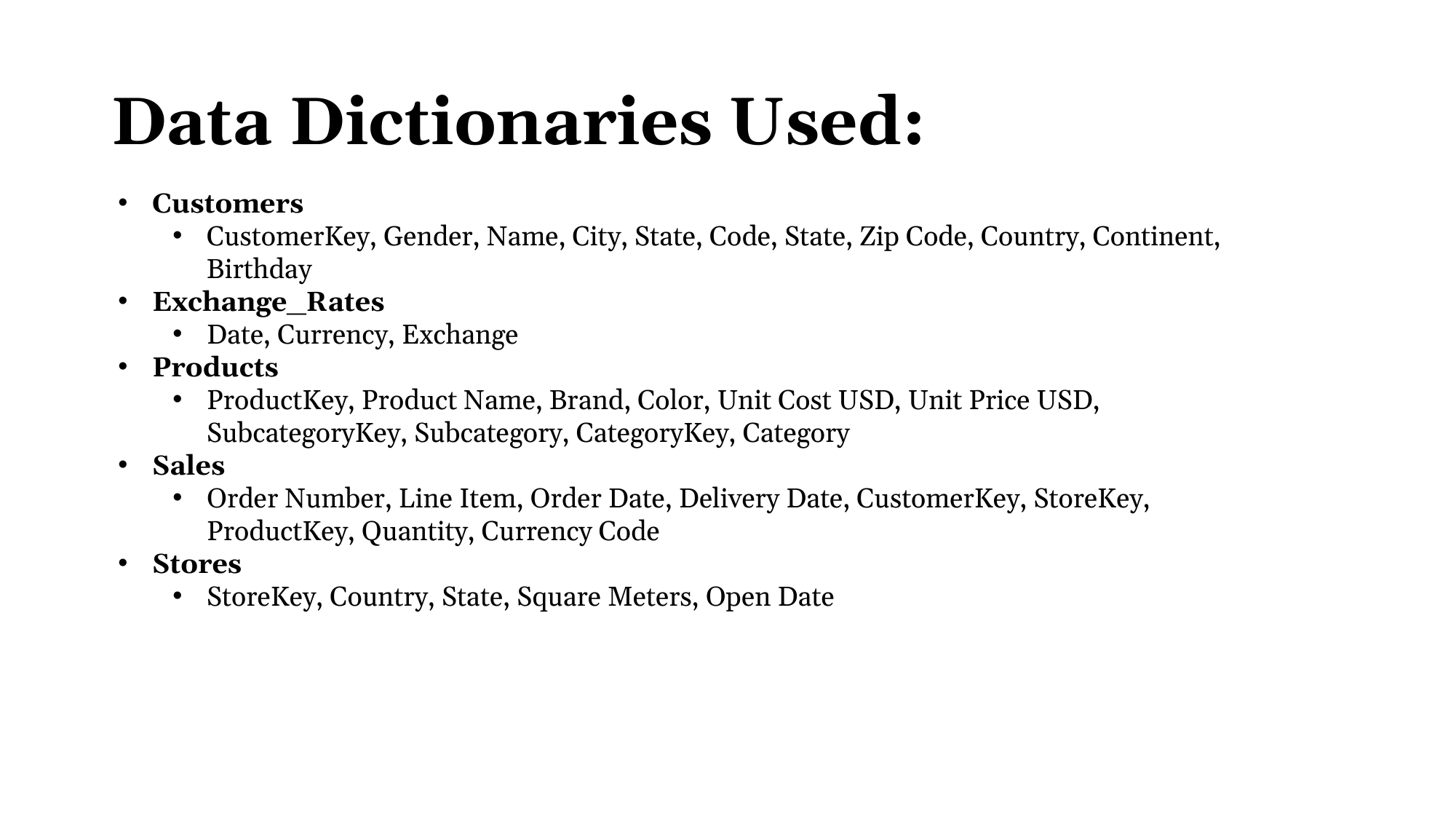

# Data Dictionaries Used:
Customers
CustomerKey, Gender, Name, City, State, Code, State, Zip Code, Country, Continent, Birthday
Exchange_Rates
Date, Currency, Exchange
Products
ProductKey, Product Name, Brand, Color, Unit Cost USD, Unit Price USD, SubcategoryKey, Subcategory, CategoryKey, Category
Sales
Order Number, Line Item, Order Date, Delivery Date, CustomerKey, StoreKey, ProductKey, Quantity, Currency Code
Stores
StoreKey, Country, State, Square Meters, Open Date